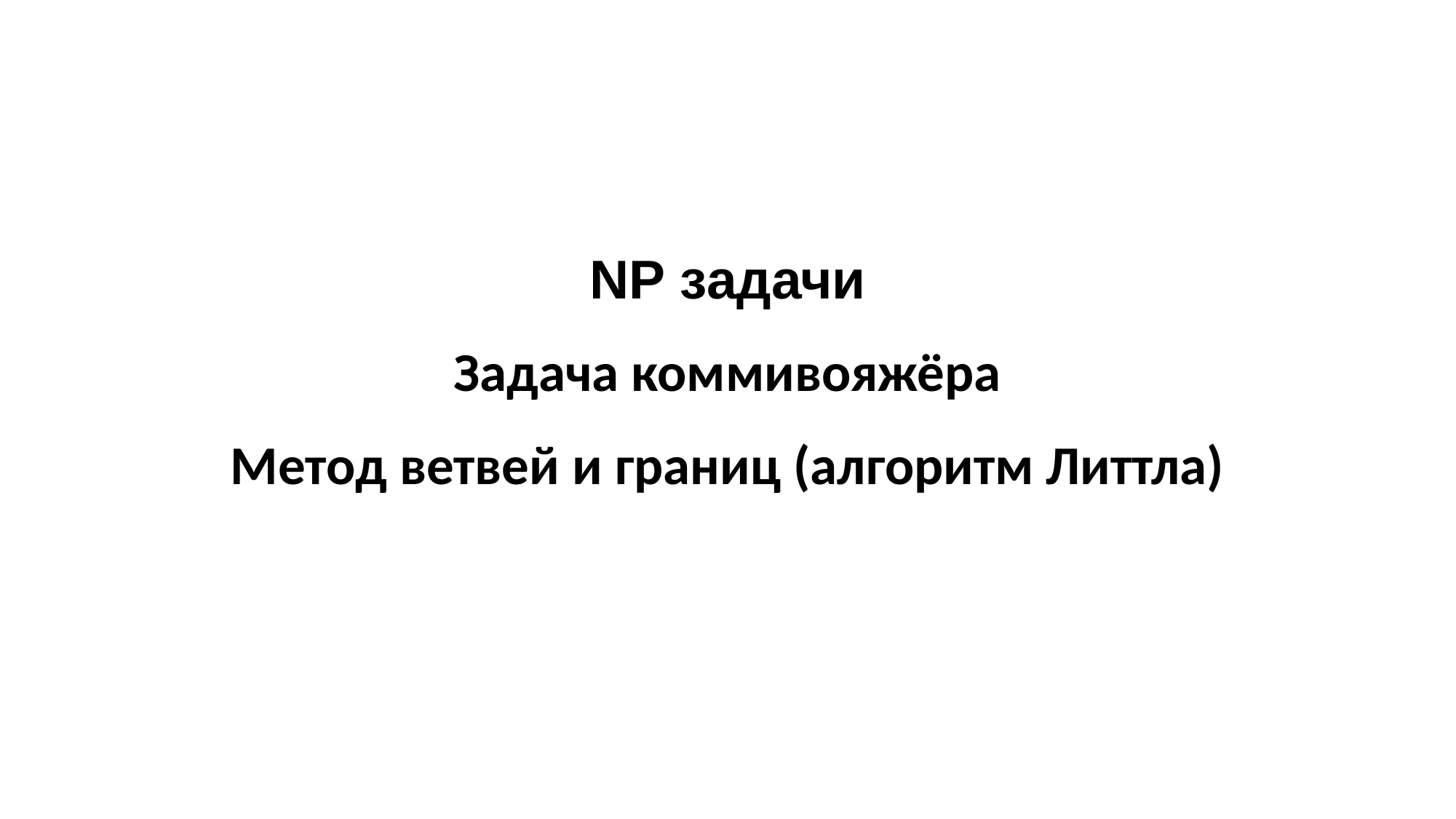

NP задачи
Задача коммивояжёра
Метод ветвей и границ (алгоритм Литтла)